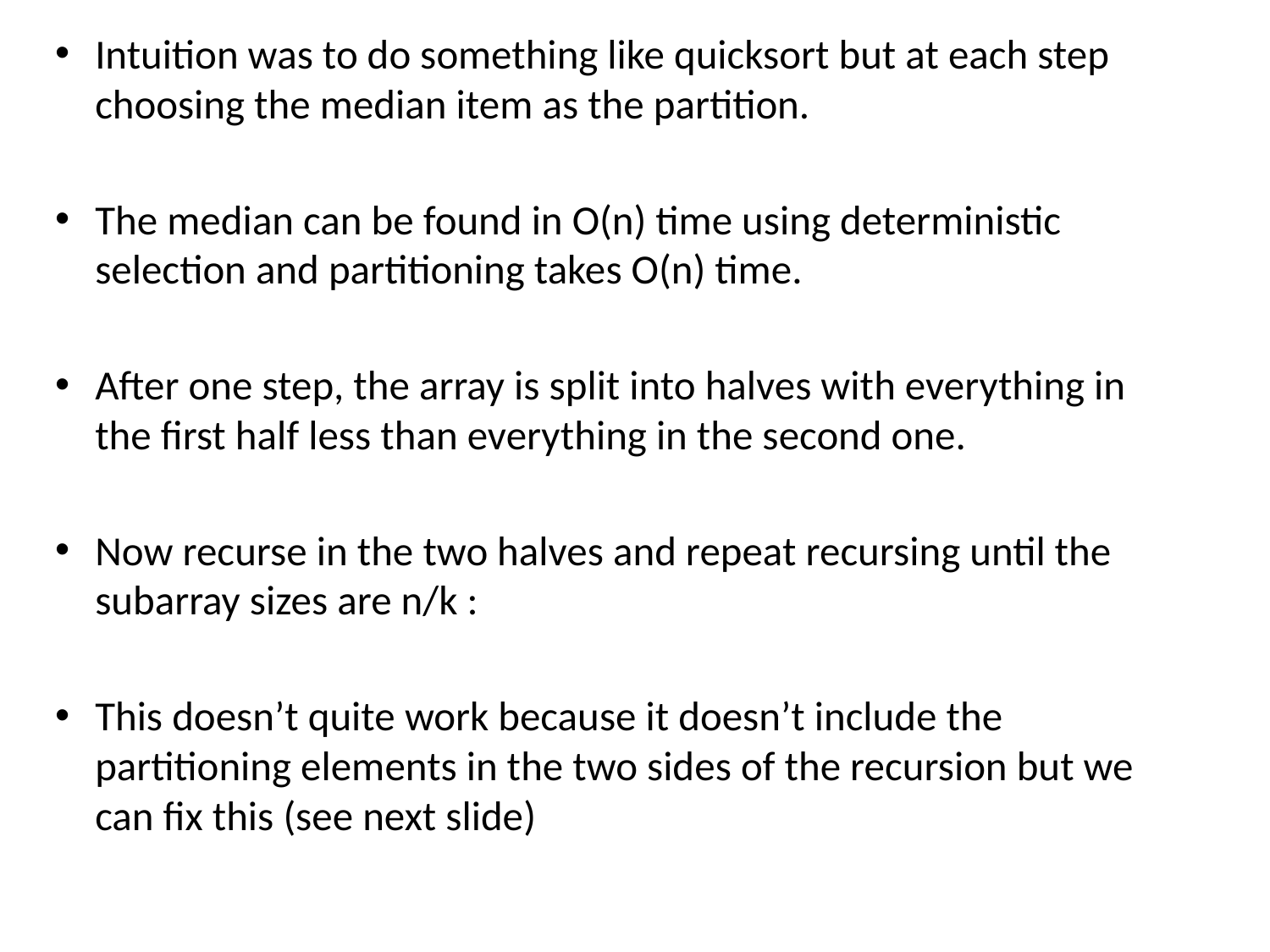

Intuition was to do something like quicksort but at each step choosing the median item as the partition.

The median can be found in O(n) time using deterministic selection and partitioning takes O(n) time.

After one step, the array is split into halves with everything in the first half less than everything in the second one.

Now recurse in the two halves and repeat recursing until the subarray sizes are n/k :

This doesn’t quite work because it doesn’t include the partitioning elements in the two sides of the recursion but we can fix this (see next slide)